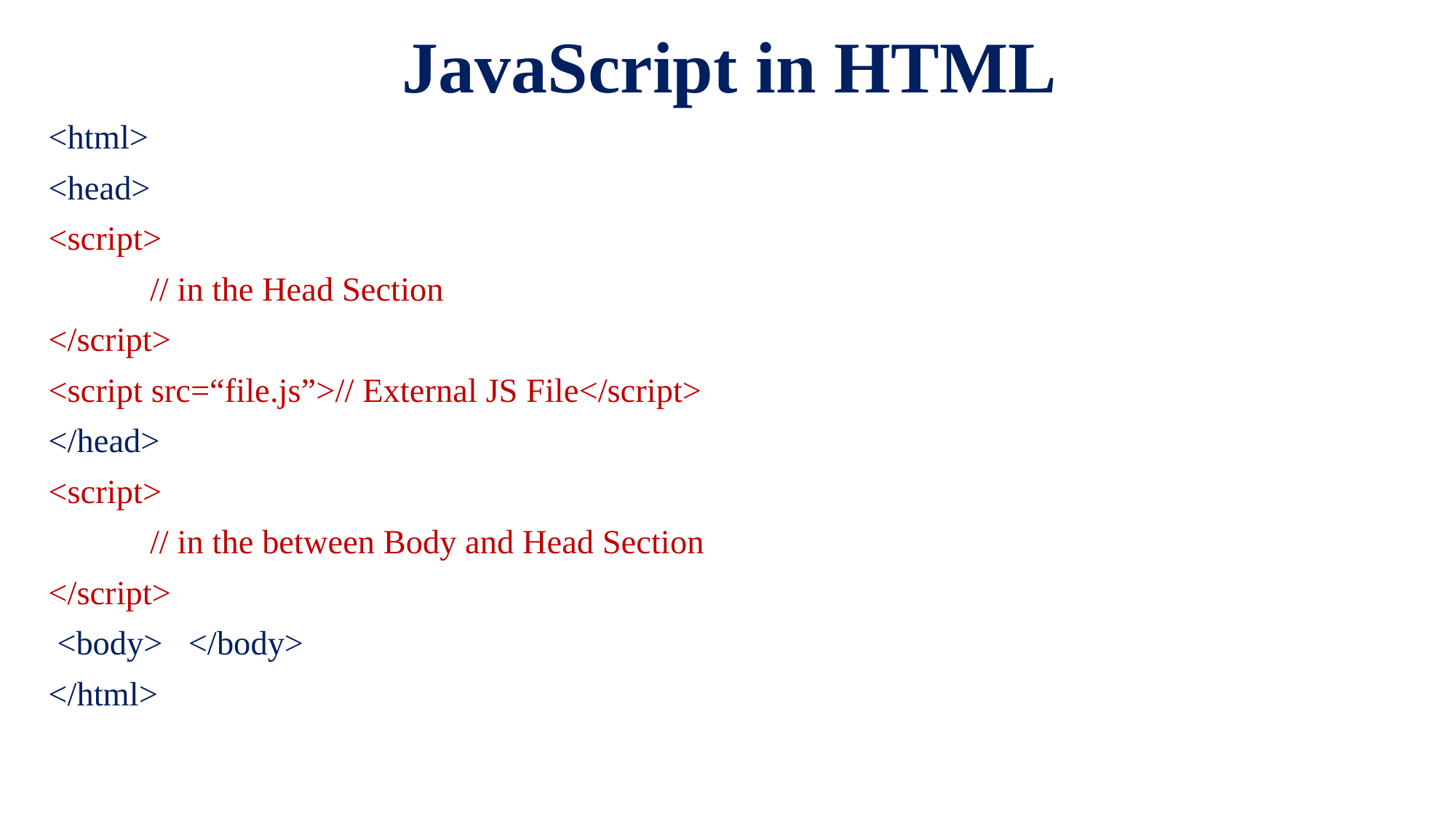

# JavaScript in HTML
<html>
<head>
<script>
	// in the Head Section
</script>
<script src=“file.js”>// External JS File</script>
</head>
<script>
	// in the between Body and Head Section
</script>
 <body>   </body>
</html>